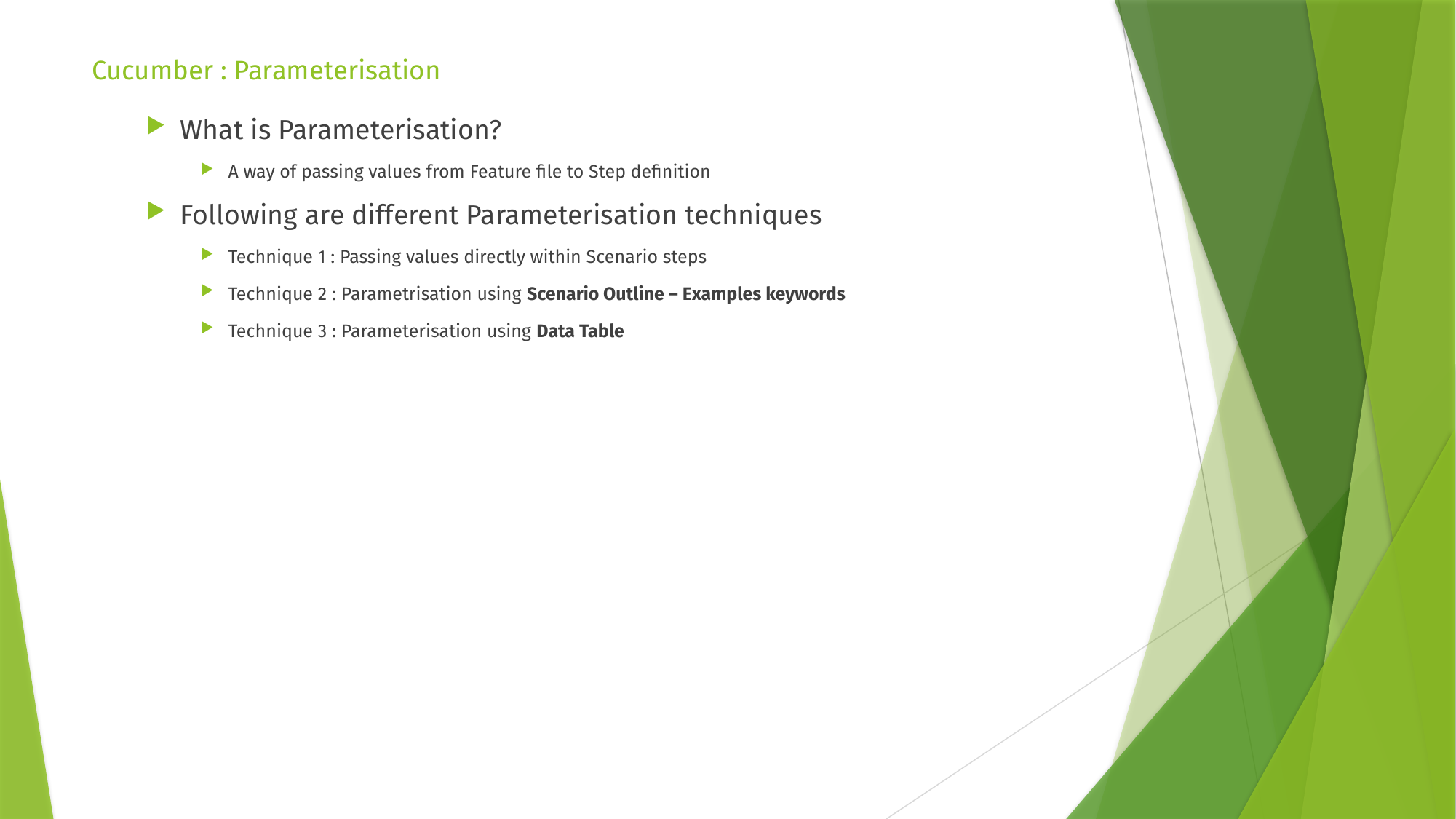

# Cucumber : Parameterisation
What is Parameterisation?
A way of passing values from Feature file to Step definition
Following are different Parameterisation techniques
Technique 1 : Passing values directly within Scenario steps
Technique 2 : Parametrisation using Scenario Outline – Examples keywords
Technique 3 : Parameterisation using Data Table